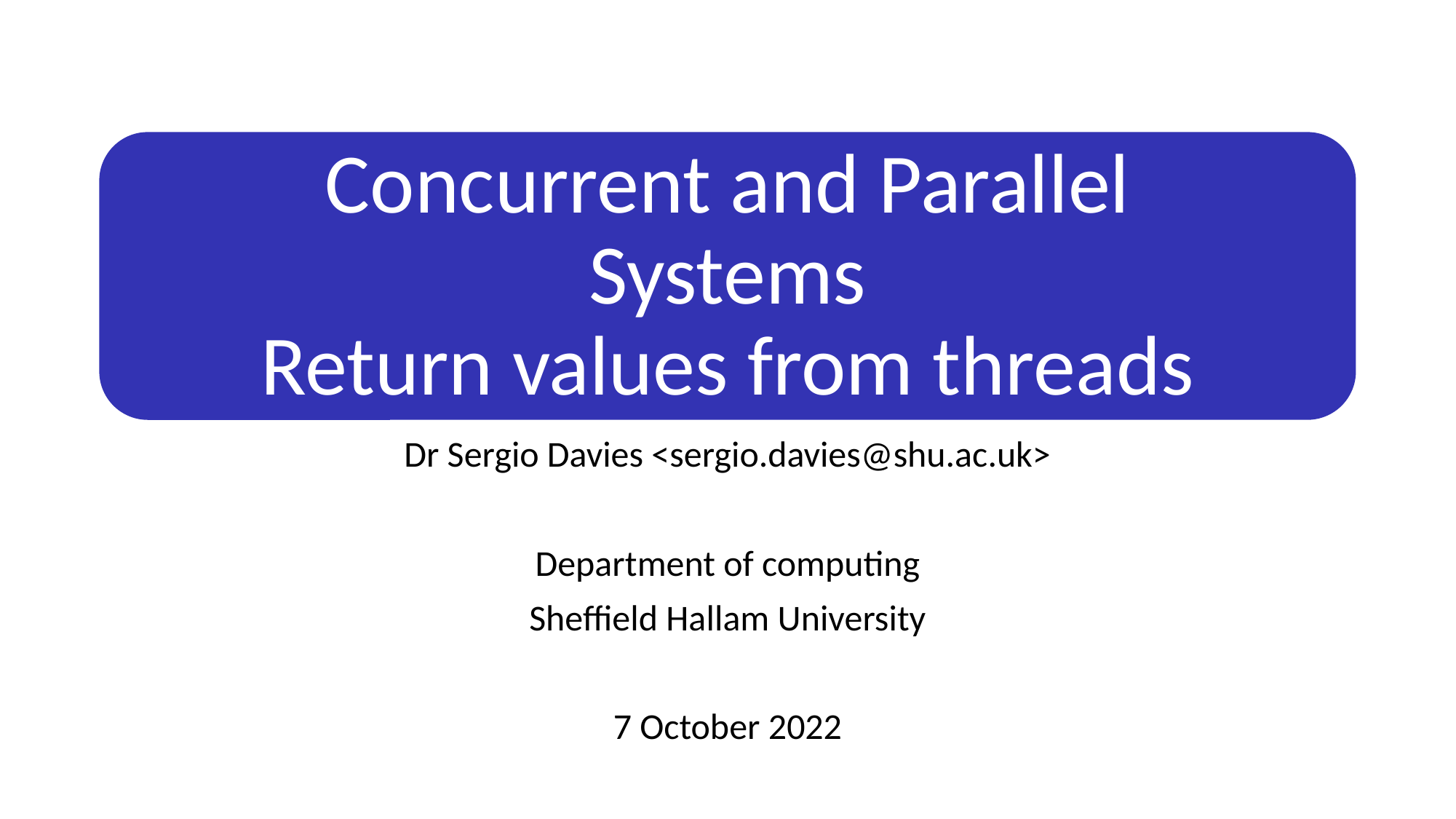

# Concurrent and Parallel Systems Return values from threads
Dr Sergio Davies <sergio.davies@shu.ac.uk>

Department of computing
Sheffield Hallam University

7 October 2022